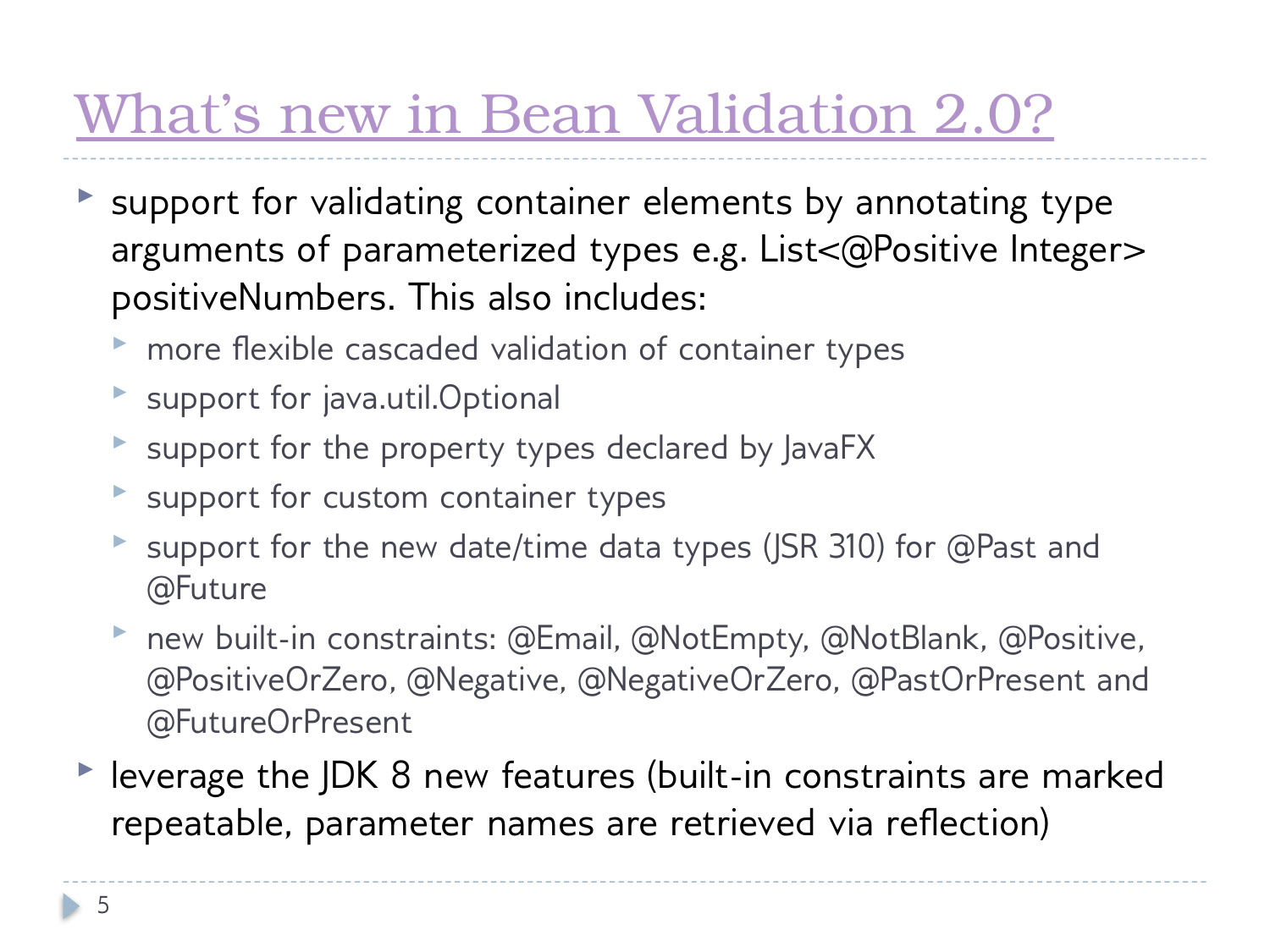

# What’s new in Bean Validation 2.0?
support for validating container elements by annotating type arguments of parameterized types e.g. List<@Positive Integer> positiveNumbers. This also includes:
more flexible cascaded validation of container types
support for java.util.Optional
support for the property types declared by JavaFX
support for custom container types
support for the new date/time data types (JSR 310) for @Past and @Future
new built-in constraints: @Email, @NotEmpty, @NotBlank, @Positive, @PositiveOrZero, @Negative, @NegativeOrZero, @PastOrPresent and @FutureOrPresent
leverage the JDK 8 new features (built-in constraints are marked repeatable, parameter names are retrieved via reflection)
5